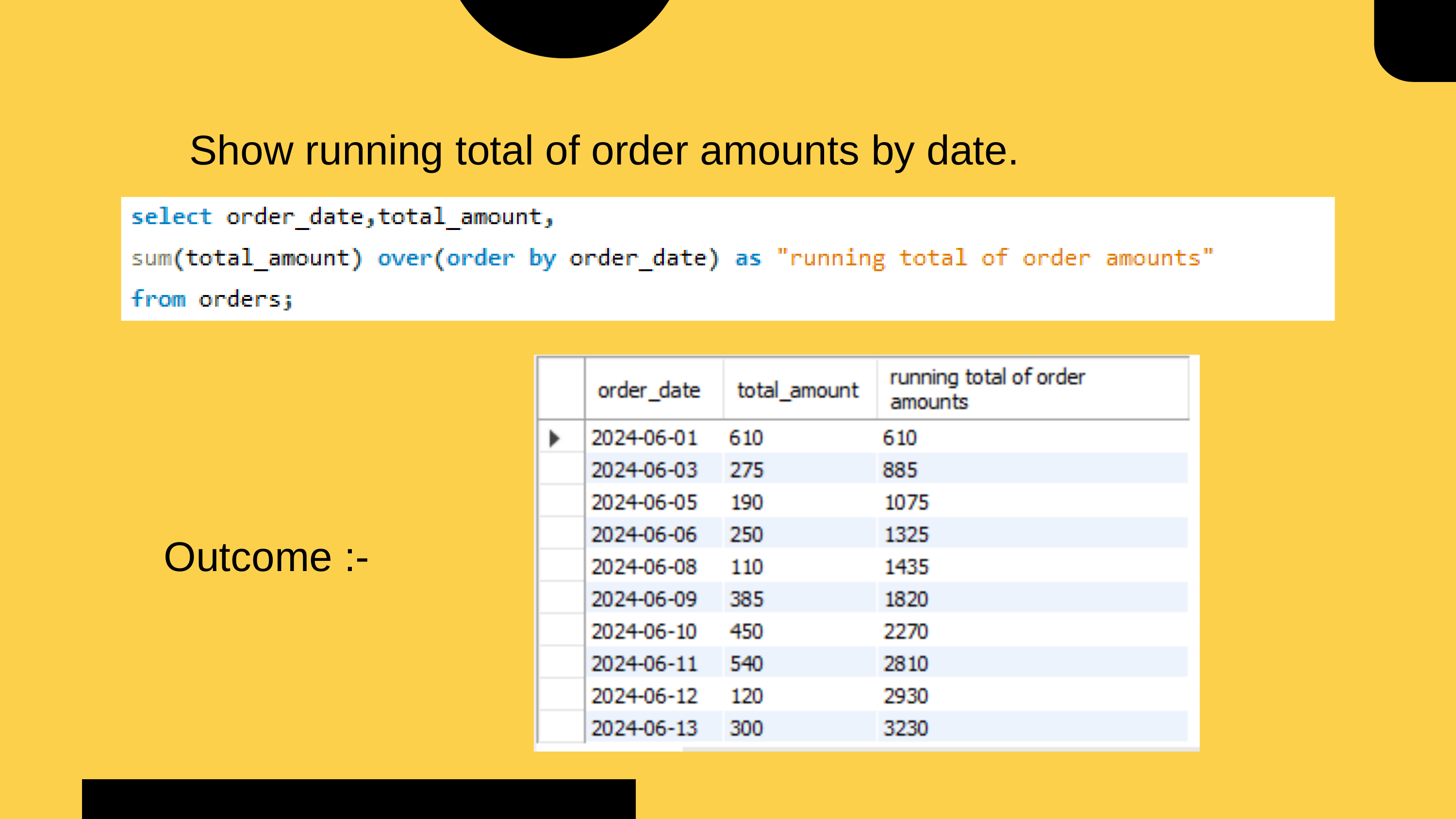

Show running total of order amounts by date.

Outcome :-